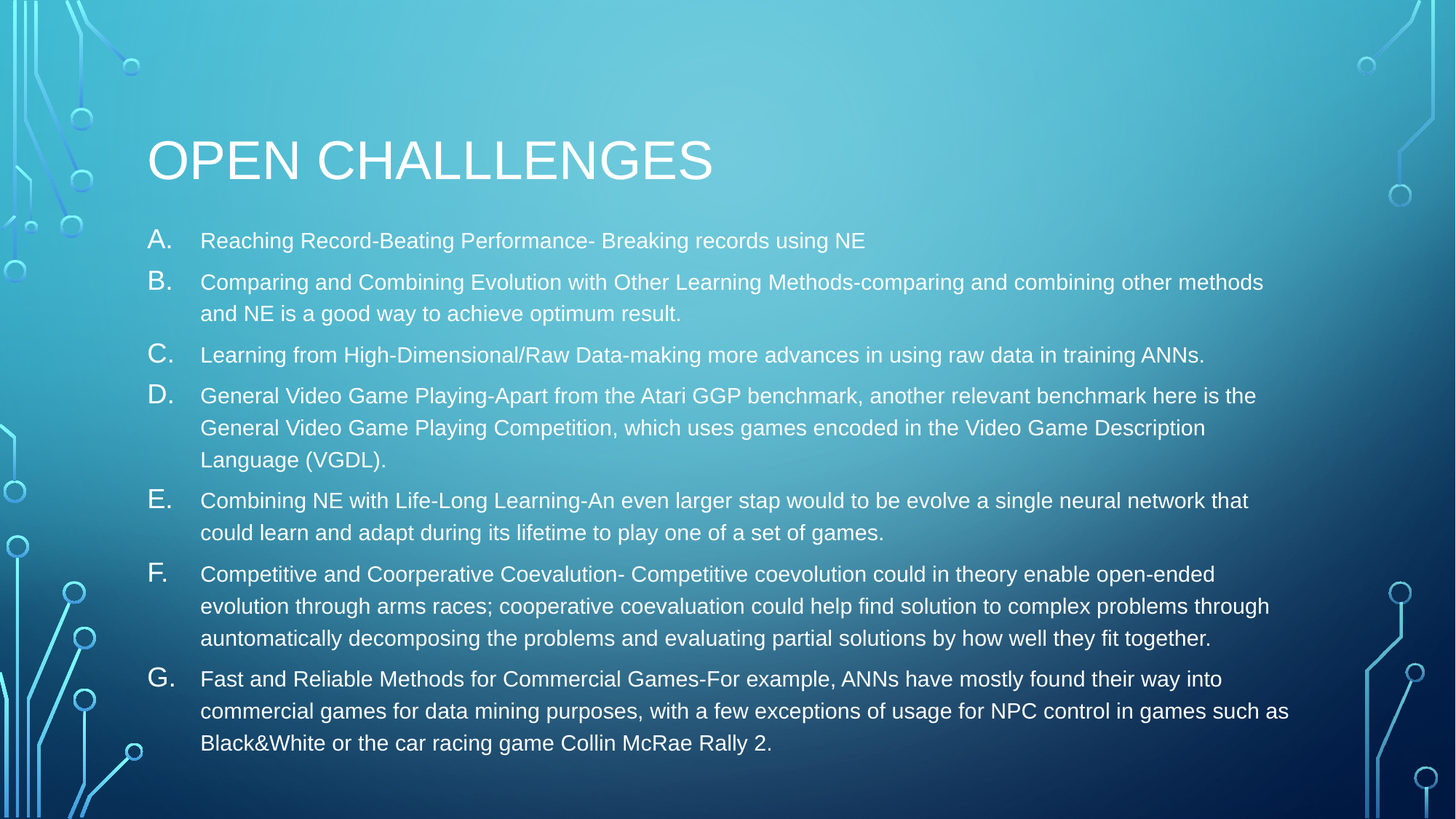

# Open challlenges
Reaching Record-Beating Performance- Breaking records using NE
Comparing and Combining Evolution with Other Learning Methods-comparing and combining other methods and NE is a good way to achieve optimum result.
Learning from High-Dimensional/Raw Data-making more advances in using raw data in training ANNs.
General Video Game Playing-Apart from the Atari GGP benchmark, another relevant benchmark here is the General Video Game Playing Competition, which uses games encoded in the Video Game Description Language (VGDL).
Combining NE with Life-Long Learning-An even larger stap would to be evolve a single neural network that could learn and adapt during its lifetime to play one of a set of games.
Competitive and Coorperative Coevalution- Competitive coevolution could in theory enable open-ended evolution through arms races; cooperative coevaluation could help find solution to complex problems through auntomatically decomposing the problems and evaluating partial solutions by how well they fit together.
Fast and Reliable Methods for Commercial Games-For example, ANNs have mostly found their way into commercial games for data mining purposes, with a few exceptions of usage for NPC control in games such as Black&White or the car racing game Collin McRae Rally 2.